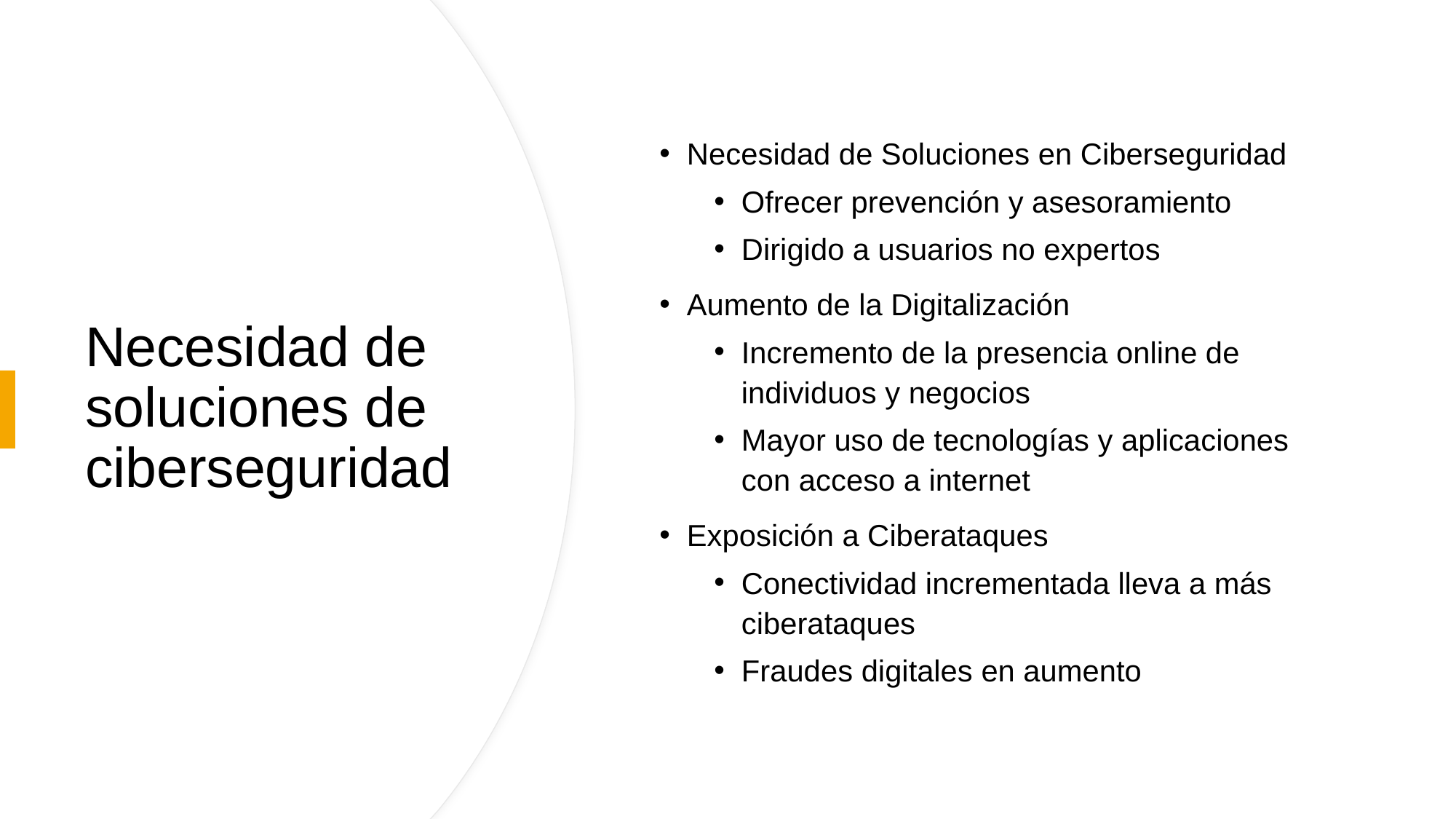

Necesidad de Soluciones en Ciberseguridad
Ofrecer prevención y asesoramiento
Dirigido a usuarios no expertos
Aumento de la Digitalización
Incremento de la presencia online de individuos y negocios
Mayor uso de tecnologías y aplicaciones con acceso a internet
Exposición a Ciberataques
Conectividad incrementada lleva a más ciberataques
Fraudes digitales en aumento
# Necesidad de soluciones de ciberseguridad